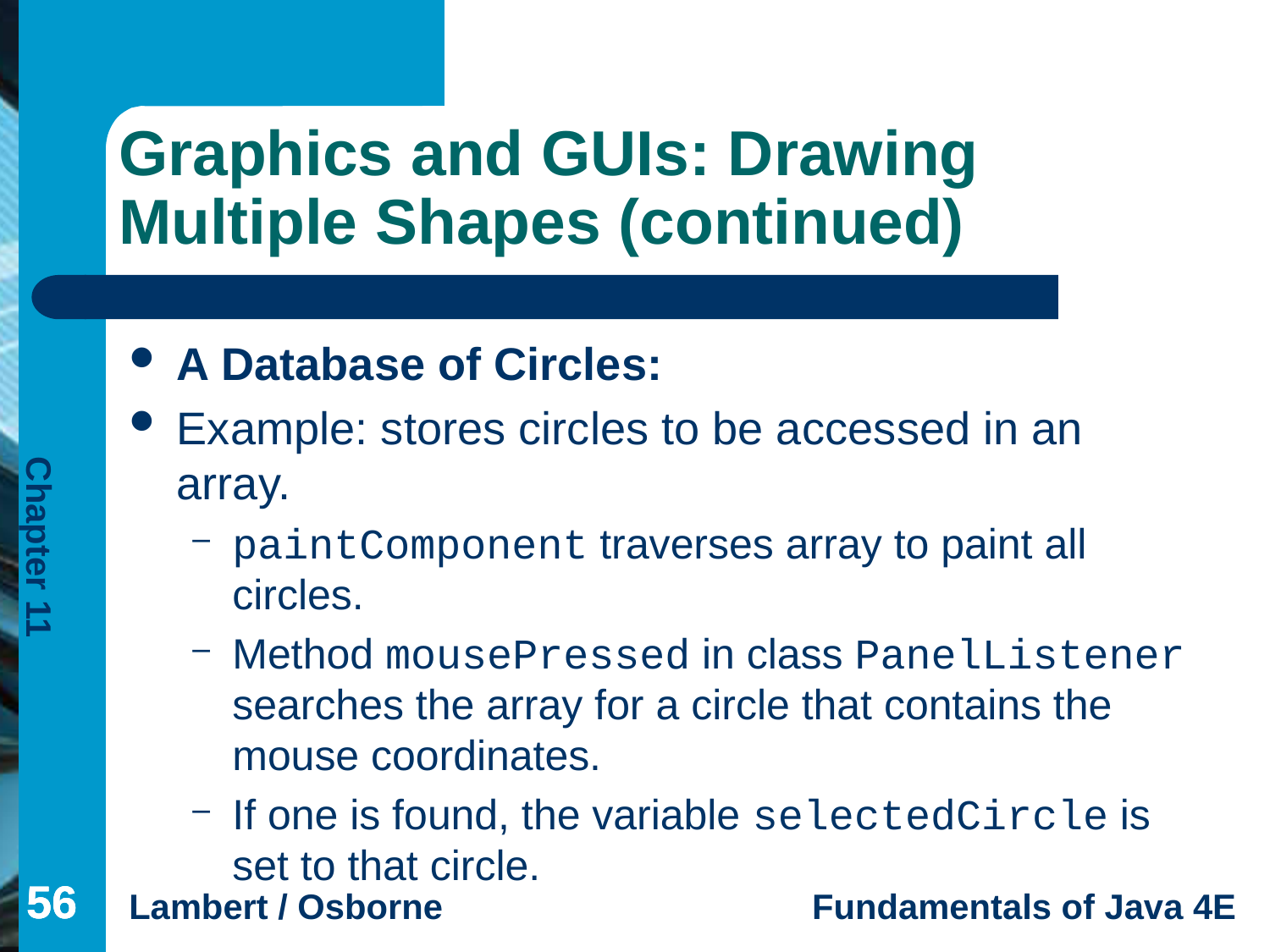

# Graphics and GUIs: Drawing Multiple Shapes (continued)
A Database of Circles:
Example: stores circles to be accessed in an array.
paintComponent traverses array to paint all circles.
Method mousePressed in class PanelListener searches the array for a circle that contains the mouse coordinates.
If one is found, the variable selectedCircle is set to that circle.
56
56
56